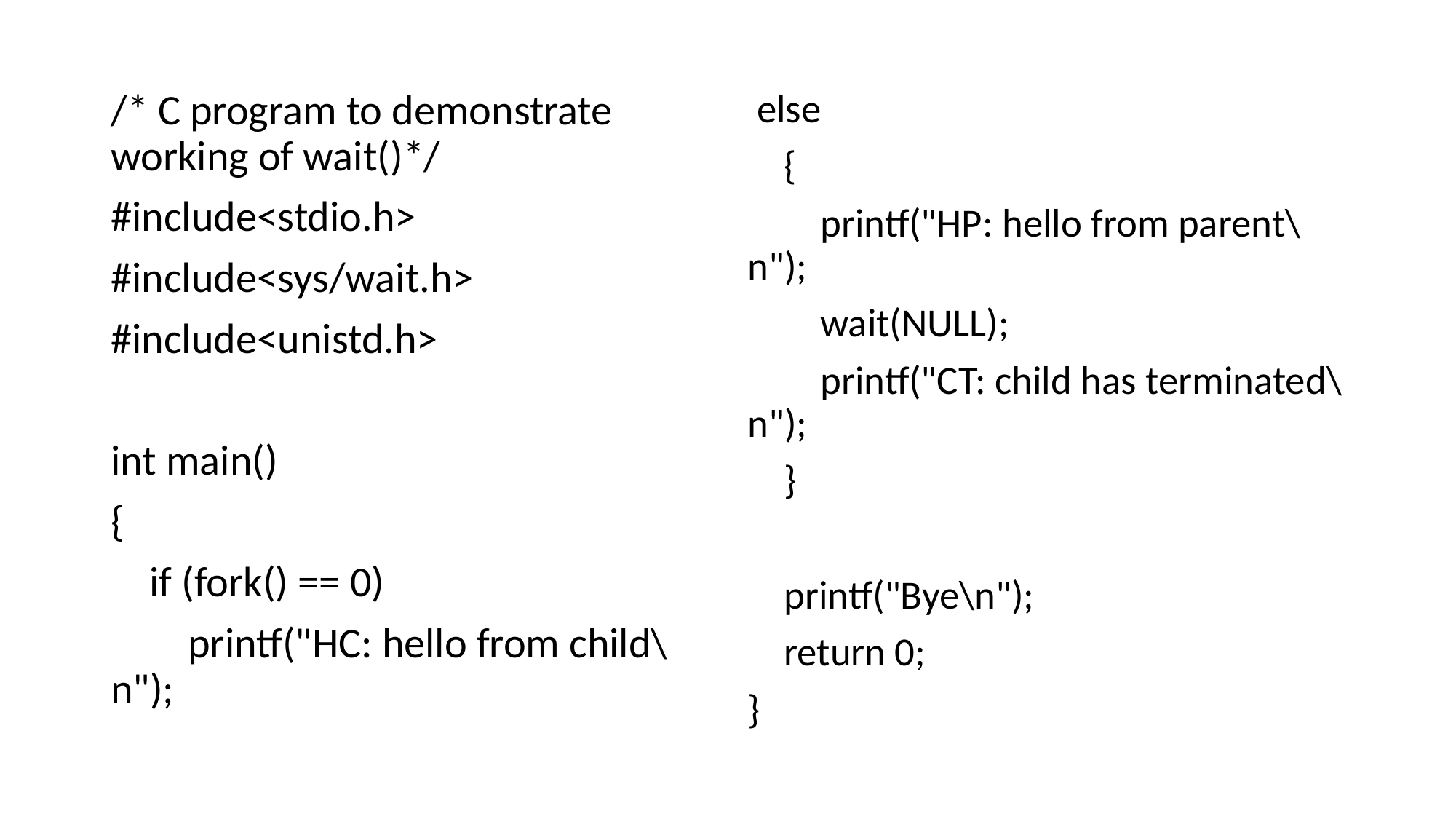

/* C program to demonstrate working of wait()*/
#include<stdio.h>
#include<sys/wait.h>
#include<unistd.h>

int main()
{
    if (fork() == 0)
        printf("HC: hello from child\n");

 else
    {
        printf("HP: hello from parent\n");
        wait(NULL);
        printf("CT: child has terminated\n");
    }

    printf("Bye\n");
    return 0;
}